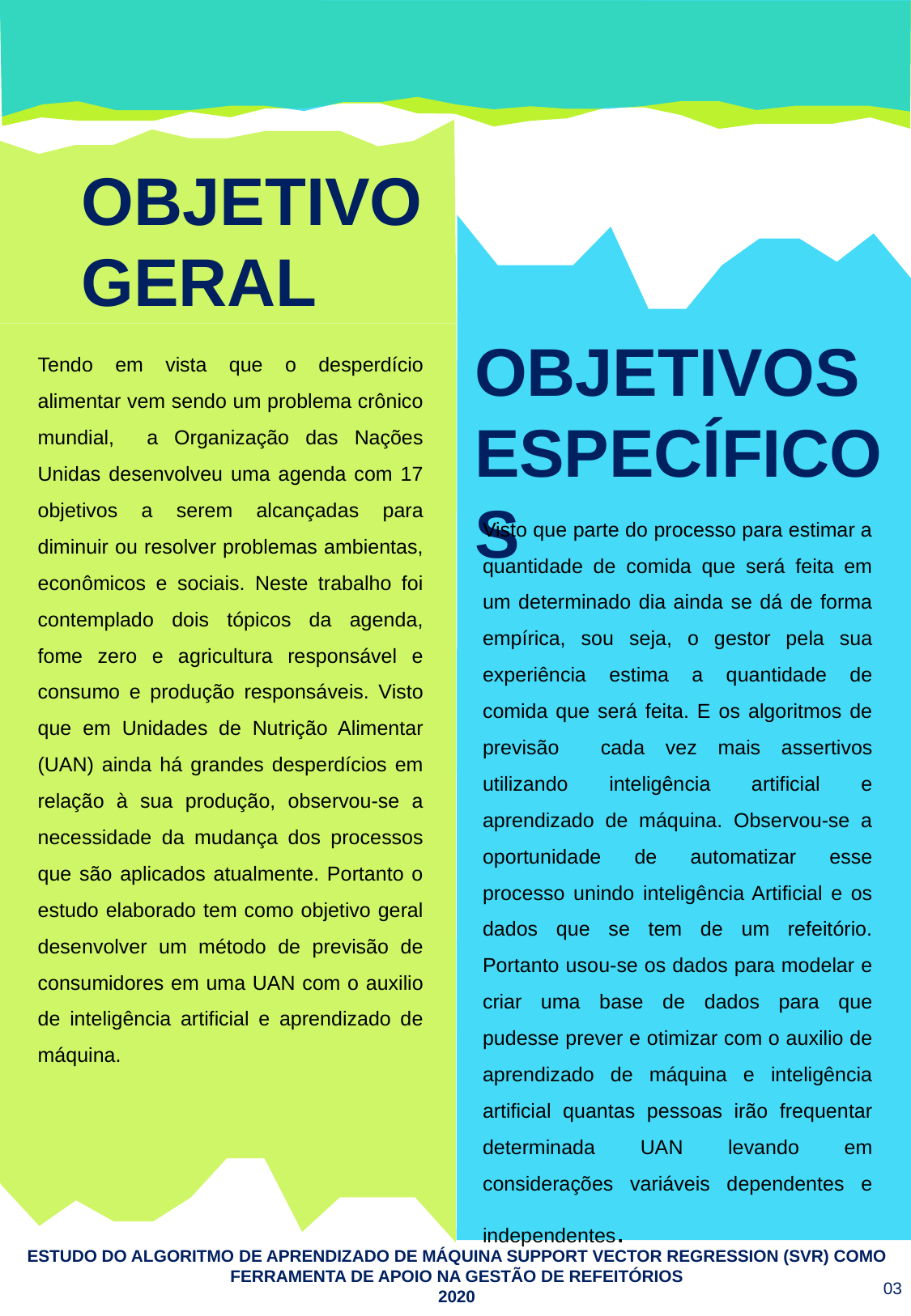

OBJETIVO GERAL

OBJETIVOS ESPECÍFICOS

Tendo em vista que o desperdício alimentar vem sendo um problema crônico mundial,  a Organização das Nações Unidas desenvolveu uma agenda com 17 objetivos a serem alcançadas para diminuir ou resolver problemas ambientas, econômicos e sociais. Neste trabalho foi contemplado dois tópicos da agenda, fome zero e agricultura responsável e consumo e produção responsáveis. Visto que em Unidades de Nutrição Alimentar (UAN) ainda há grandes desperdícios em relação à sua produção, observou-se a necessidade da mudança dos processos que são aplicados atualmente. Portanto o estudo elaborado tem como objetivo geral desenvolver um método de previsão de consumidores em uma UAN com o auxilio de inteligência artificial e aprendizado de máquina.
Visto que parte do processo para estimar a quantidade de comida que será feita em um determinado dia ainda se dá de forma empírica, sou seja, o gestor pela sua experiência estima a quantidade de comida que será feita. E os algoritmos de previsão  cada vez mais assertivos utilizando inteligência artificial e aprendizado de máquina. Observou-se a oportunidade de automatizar esse processo unindo inteligência Artificial e os dados que se tem de um refeitório. Portanto usou-se os dados para modelar e criar uma base de dados para que pudesse prever e otimizar com o auxilio de aprendizado de máquina e inteligência artificial quantas pessoas irão frequentar determinada UAN levando em considerações variáveis dependentes e independentes.
ESTUDO DO ALGORITMO DE APRENDIZADO DE MÁQUINA SUPPORT VECTOR REGRESSION (SVR) COMO FERRAMENTA DE APOIO NA GESTÃO DE REFEITÓRIOS
2020
03